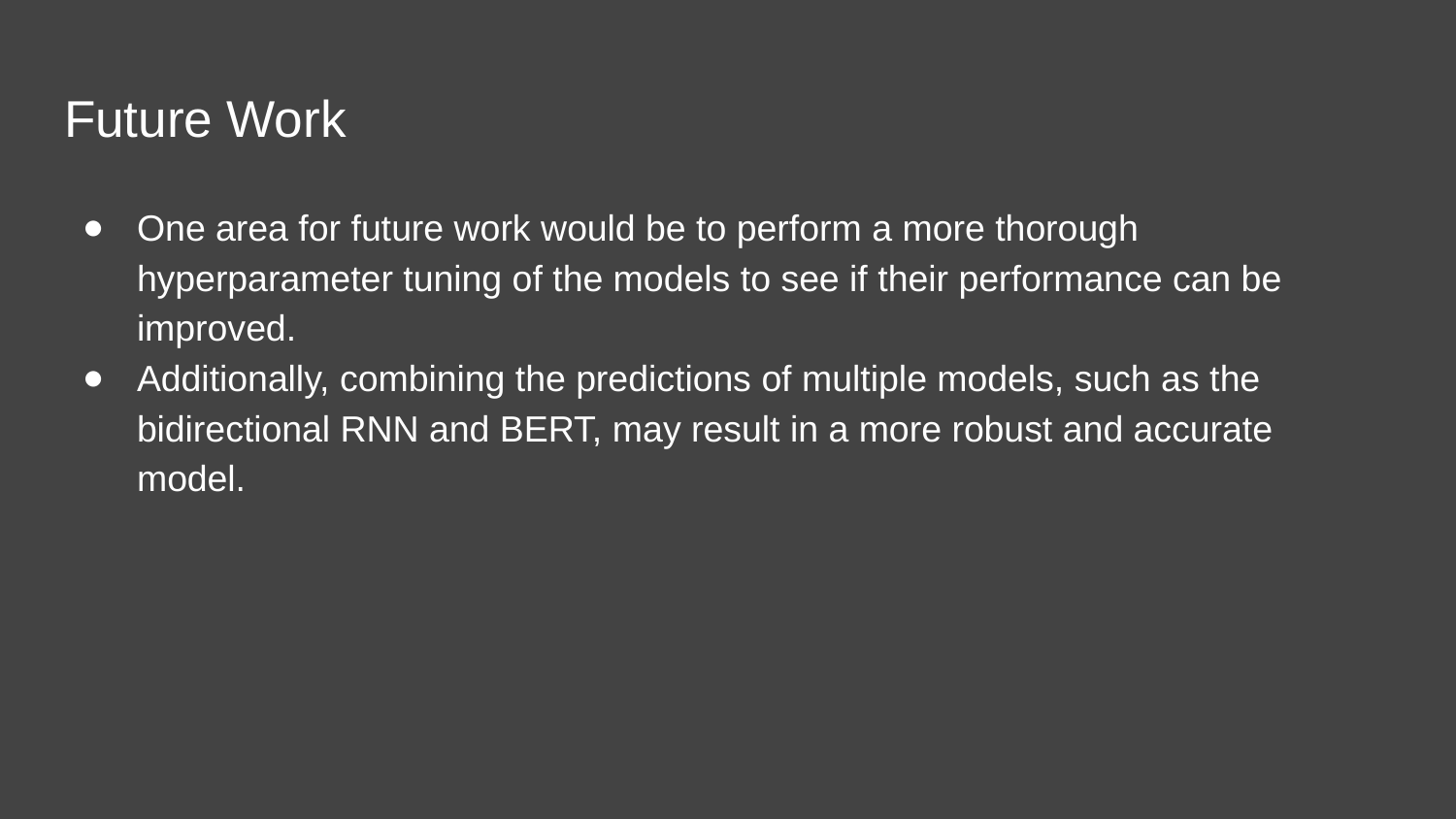

# Future Work
One area for future work would be to perform a more thorough hyperparameter tuning of the models to see if their performance can be improved.
Additionally, combining the predictions of multiple models, such as the bidirectional RNN and BERT, may result in a more robust and accurate model.